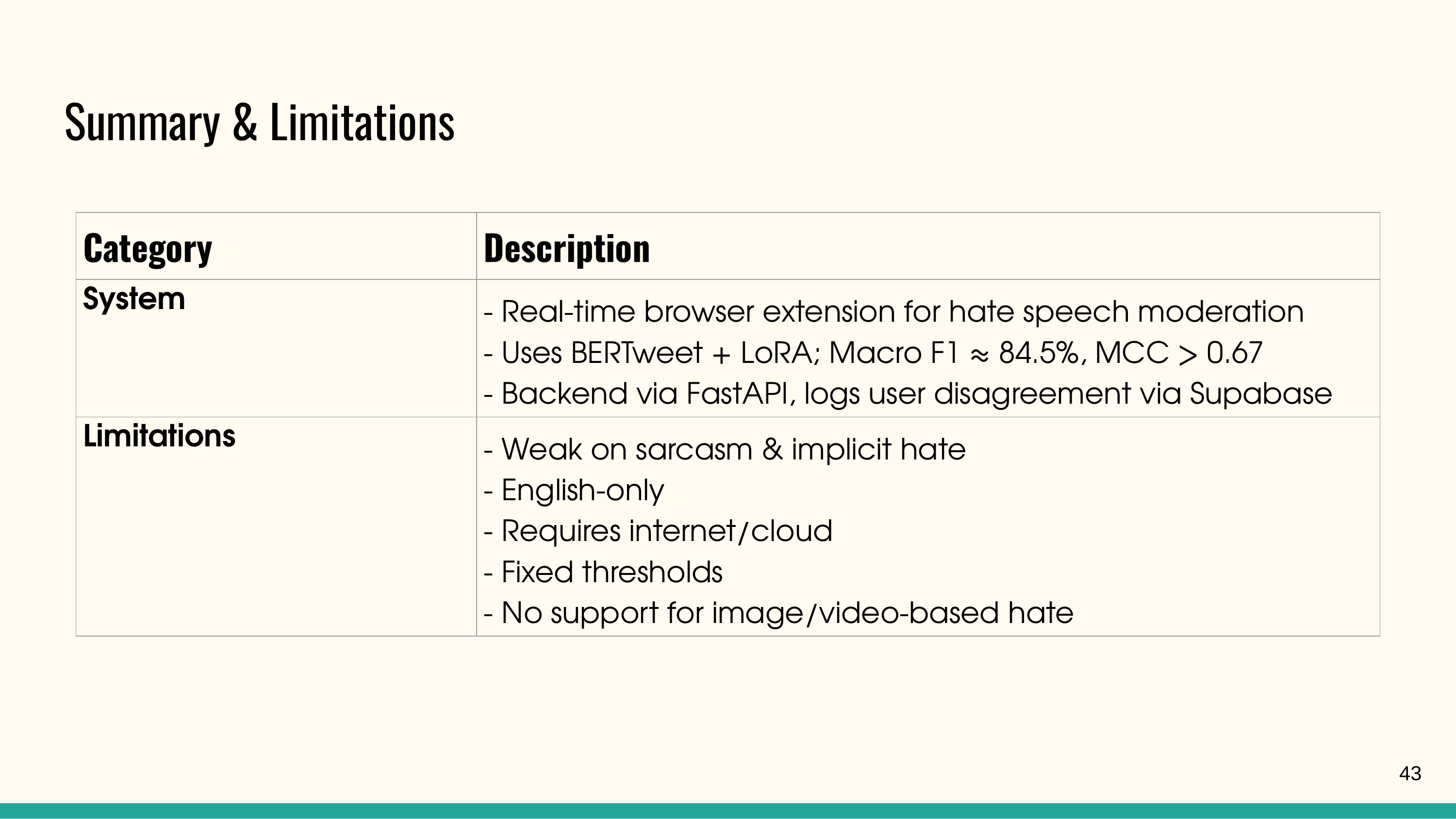

# Summary & Limitations
| Category | Description |
| --- | --- |
| System | - Real-time browser extension for hate speech moderation - Uses BERTweet + LoRA; Macro F1 ≈ 84.5%, MCC > 0.67 - Backend via FastAPI, logs user disagreement via Supabase |
| Limitations | - Weak on sarcasm & implicit hate - English-only - Requires internet/cloud - Fixed thresholds - No support for image/video-based hate |
43